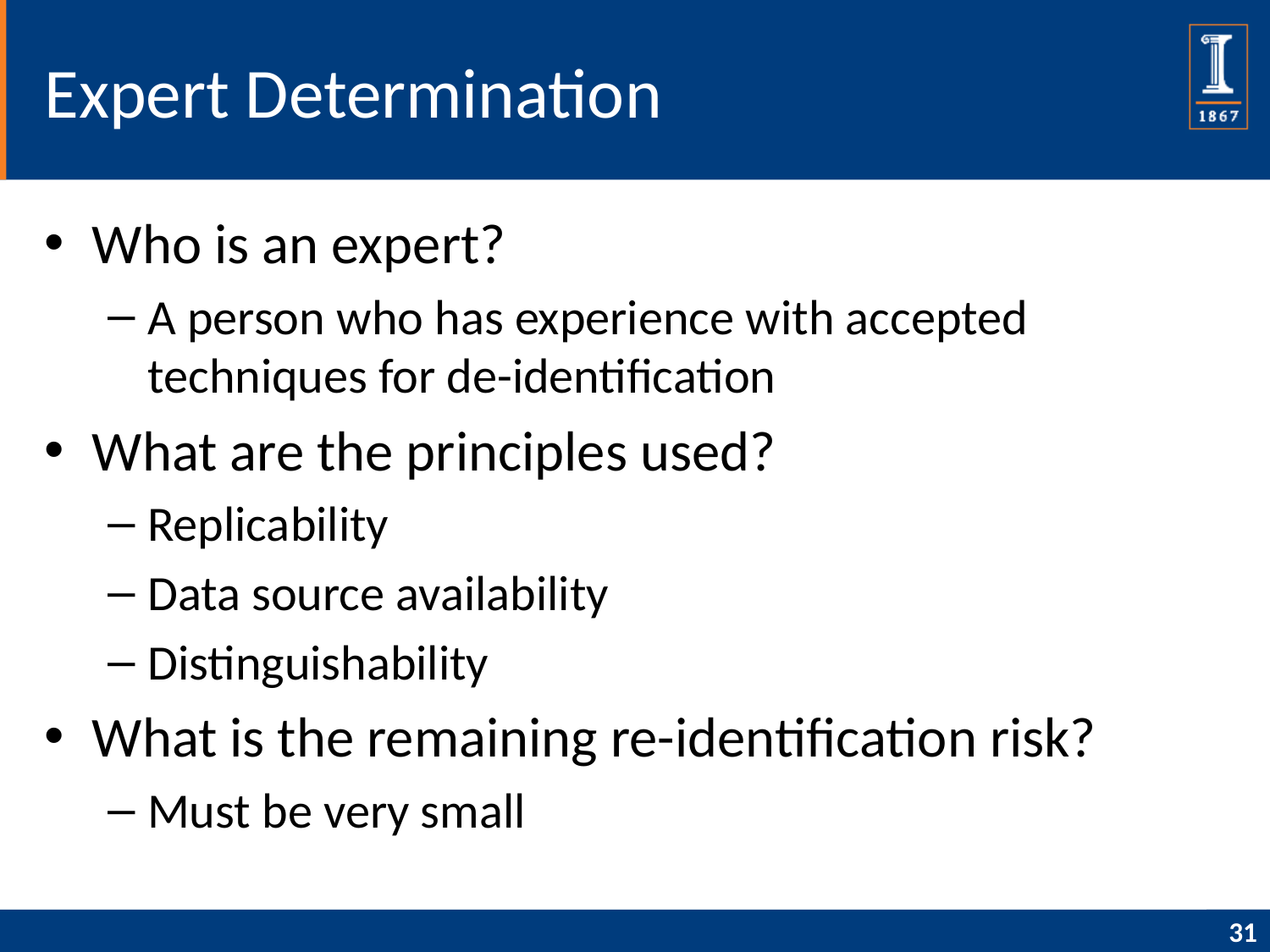

# Expert Determination
Who is an expert?
A person who has experience with accepted techniques for de-identification
What are the principles used?
Replicability
Data source availability
Distinguishability
What is the remaining re-identification risk?
Must be very small
31